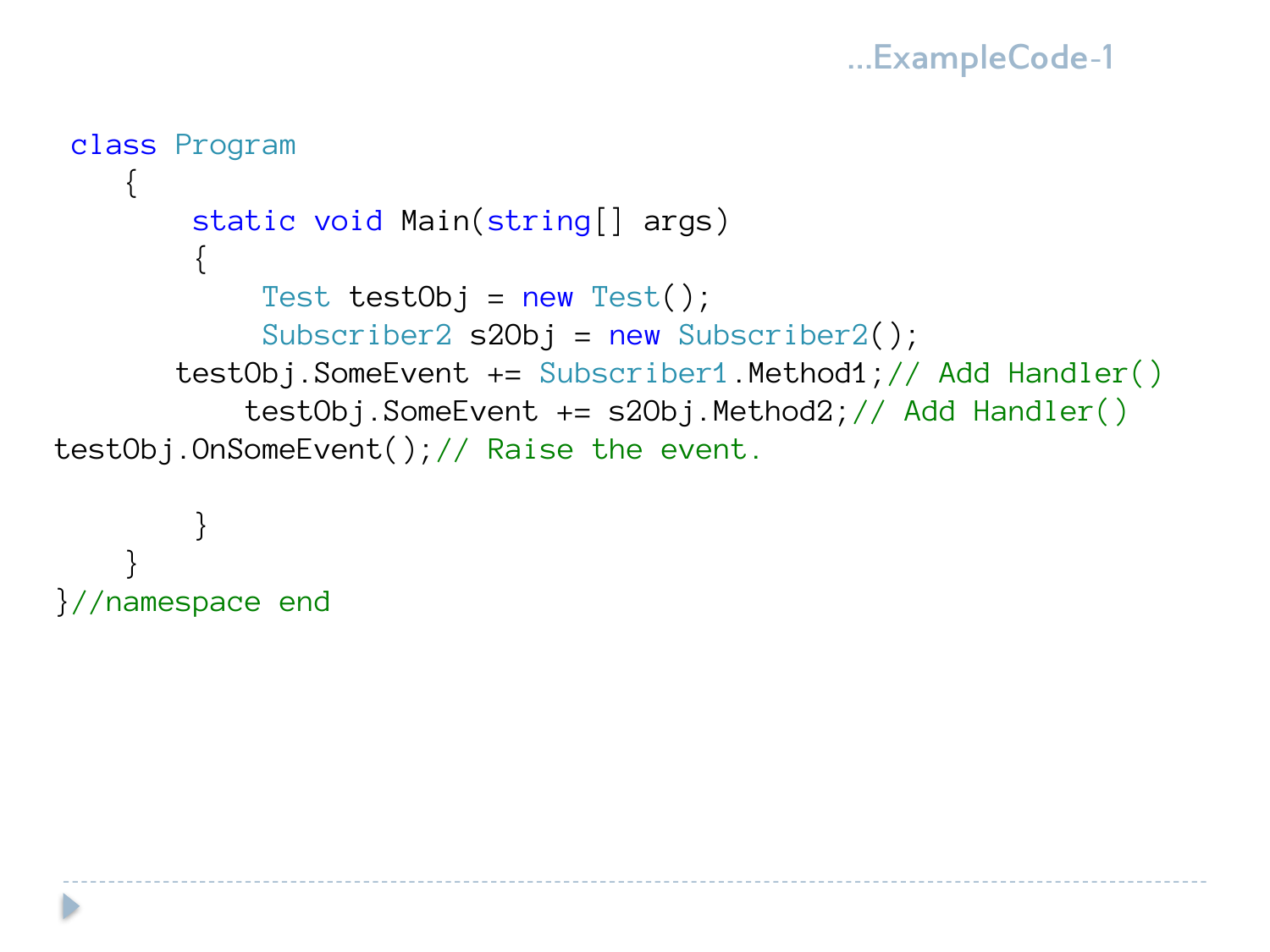

…ExampleCode-1
 class Program
    {
        static void Main(string[] args)
        {
            Test testObj = new Test();
            Subscriber2 s2Obj = new Subscriber2();
       testObj.SomeEvent += Subscriber1.Method1;// Add Handler()                 testObj.SomeEvent += s2Obj.Method2;// Add Handler() testObj.OnSomeEvent();// Raise the event.

        }
    }
}//namespace end